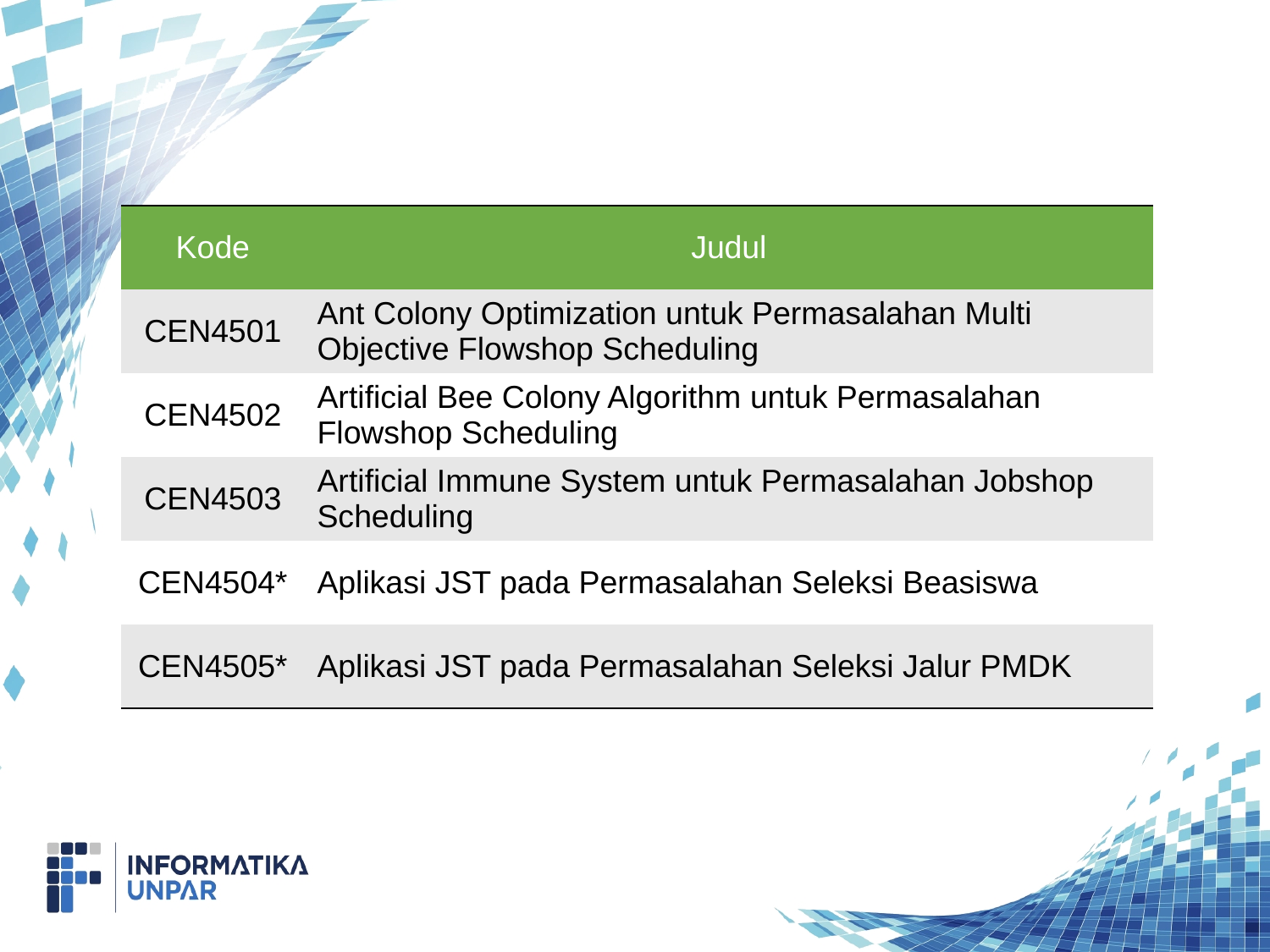

| Kode | Judul |
| --- | --- |
| CEN4501 | Ant Colony Optimization untuk Permasalahan Multi Objective Flowshop Scheduling |
| CEN4502 | Artificial Bee Colony Algorithm untuk Permasalahan Flowshop Scheduling |
| CEN4503 | Artificial Immune System untuk Permasalahan Jobshop Scheduling |
| CEN4504\* | Aplikasi JST pada Permasalahan Seleksi Beasiswa |
| CEN4505\* | Aplikasi JST pada Permasalahan Seleksi Jalur PMDK |